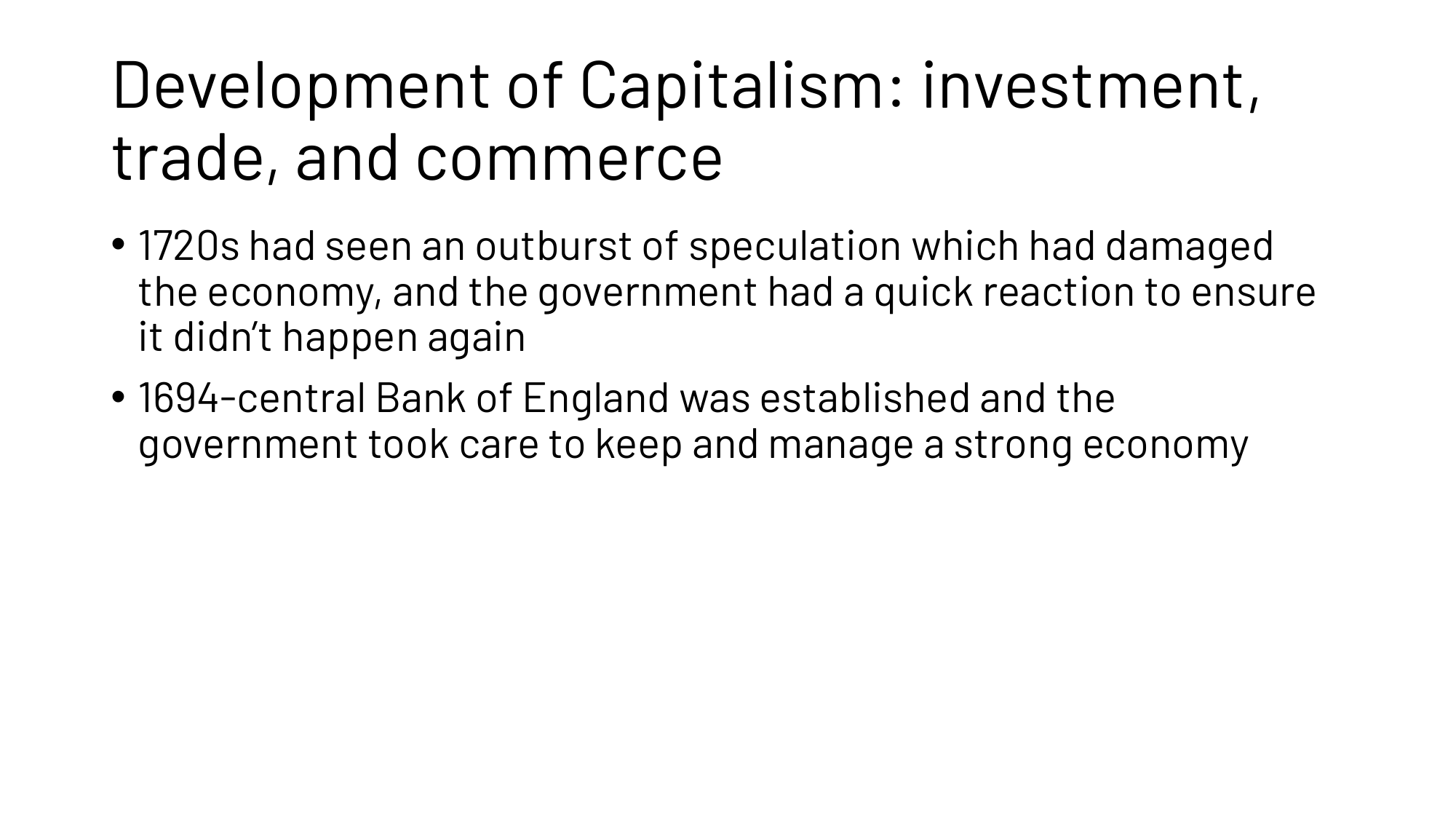

# Development of Capitalism: investment, trade, and commerce
1720s had seen an outburst of speculation which had damaged the economy, and the government had a quick reaction to ensure it didn’t happen again
1694-central Bank of England was established and the government took care to keep and manage a strong economy